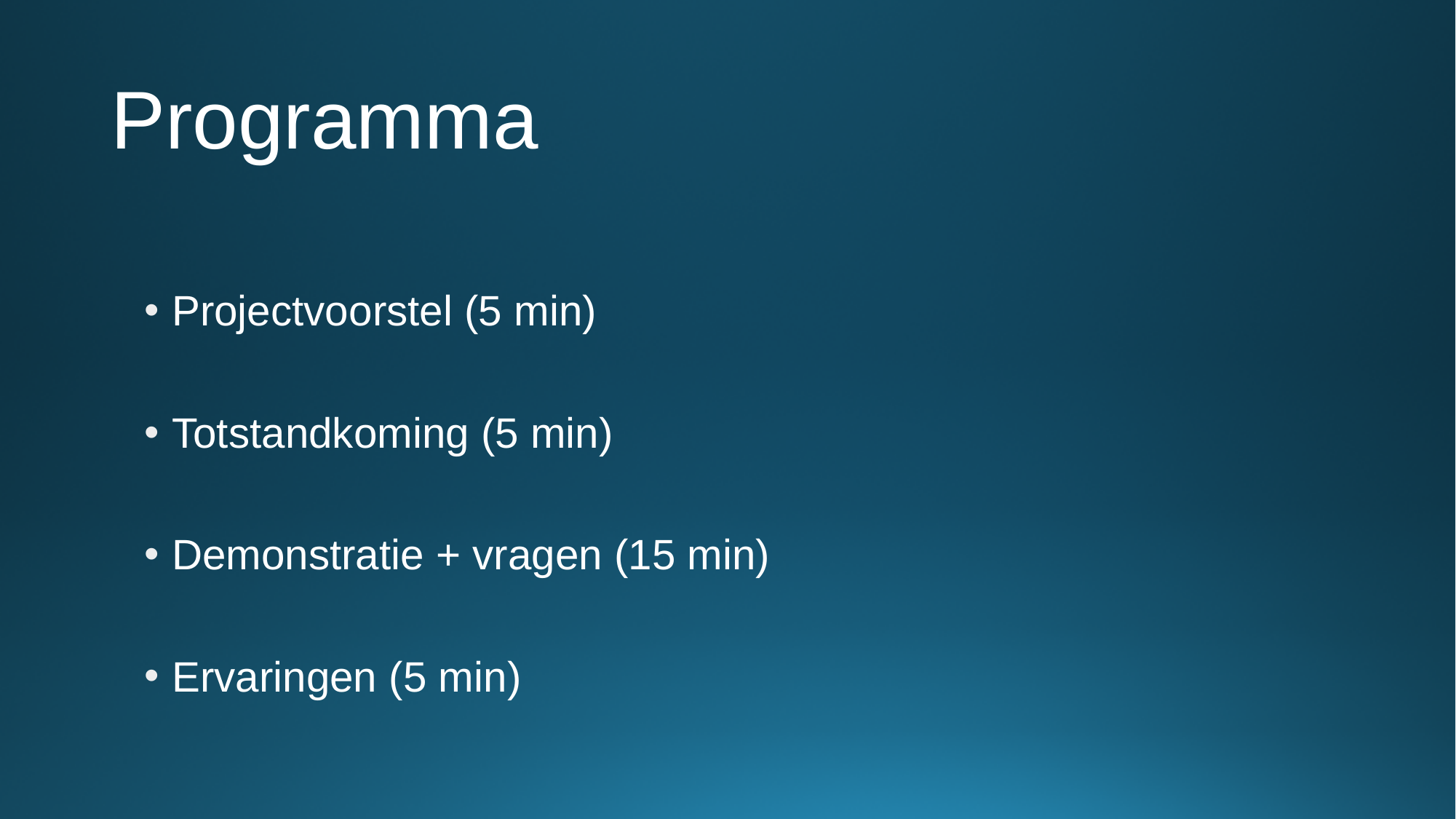

# Programma

Projectvoorstel (5 min)

Totstandkoming (5 min)

Demonstratie + vragen (15 min)

Ervaringen (5 min)